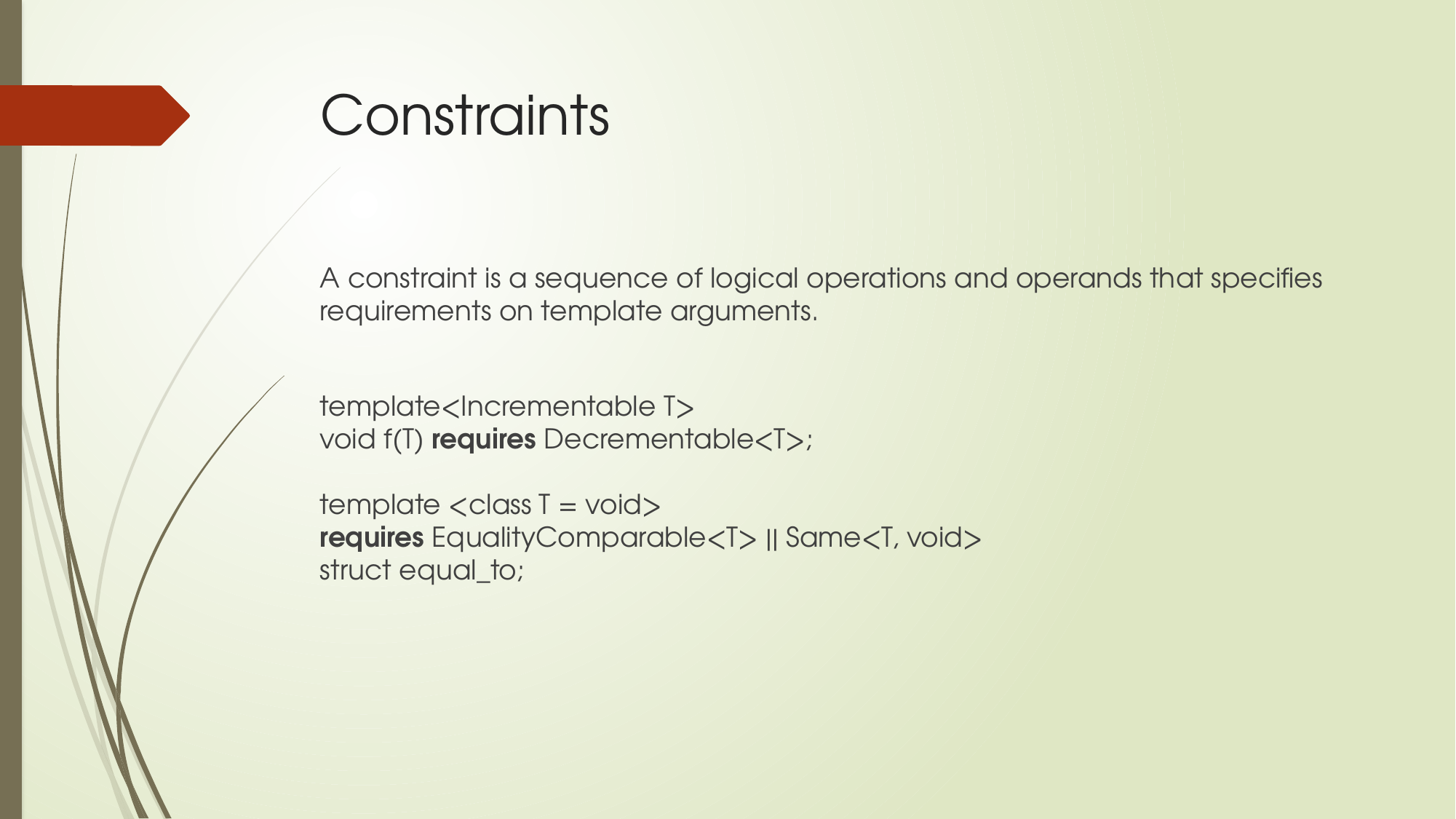

# Constraints
A constraint is a sequence of logical operations and operands that specifies requirements on template arguments.

template<Incrementable T>
void f(T) requires Decrementable<T>;
template <class T = void>
requires EqualityComparable<T> || Same<T, void>
struct equal_to;